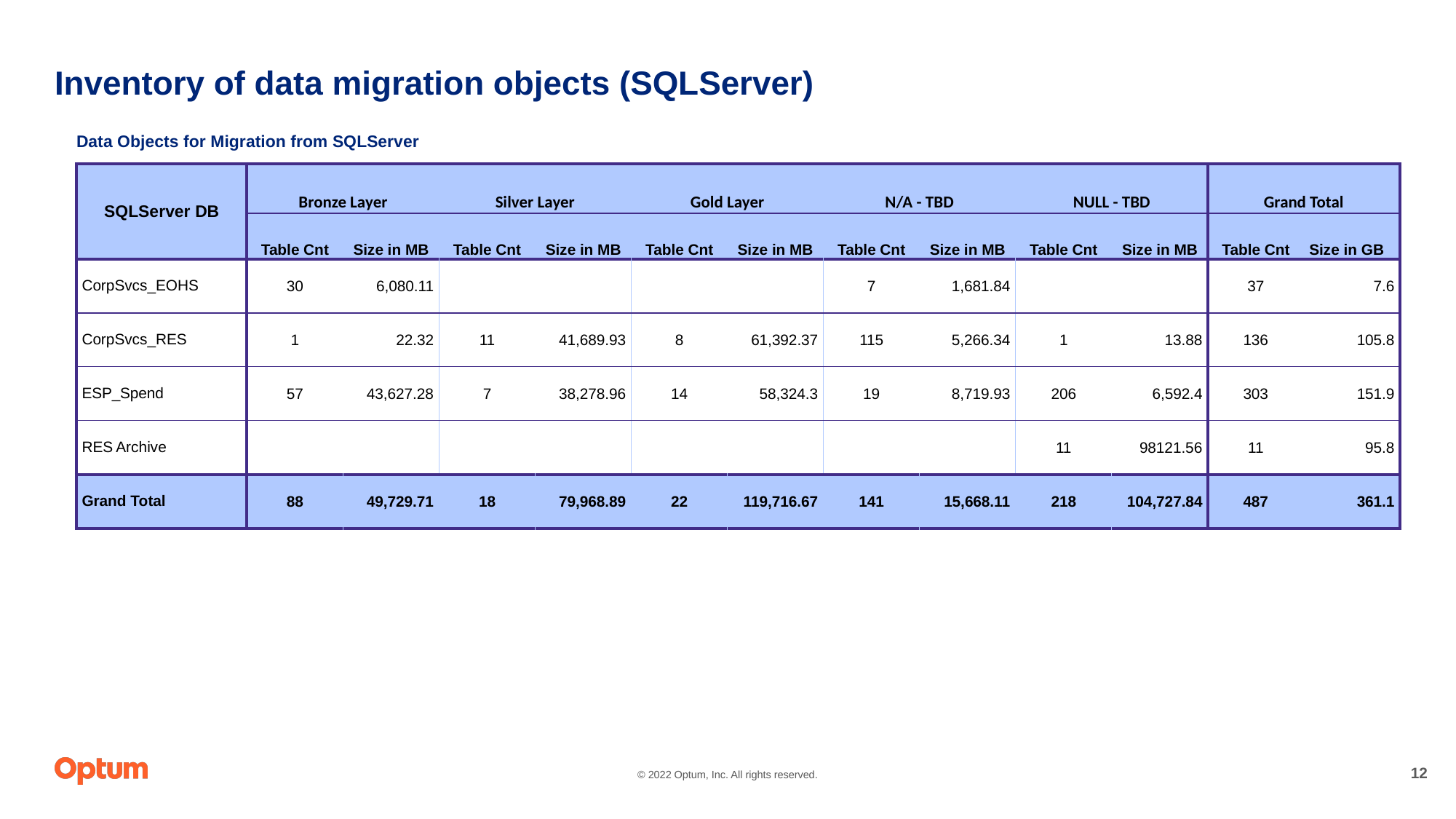

# Inventory of data migration objects (SQLServer)
Data Objects for Migration from SQLServer
| SQLServer DB | Bronze Layer |  | Silver Layer |  | Gold Layer |  | N/A - TBD |  | NULL - TBD |  | Grand Total |  |
| --- | --- | --- | --- | --- | --- | --- | --- | --- | --- | --- | --- | --- |
|  | Table Cnt | Size in MB | Table Cnt | Size in MB | Table Cnt | Size in MB | Table Cnt | Size in MB | Table Cnt | Size in MB | Table Cnt | Size in GB |
| CorpSvcs\_EOHS | 30 | 6,080.11 |  |  |  |  | 7 | 1,681.84 |  |  | 37 | 7.6 |
| CorpSvcs\_RES | 1 | 22.32 | 11 | 41,689.93 | 8 | 61,392.37 | 115 | 5,266.34 | 1 | 13.88 | 136 | 105.8 |
| ESP\_Spend | 57 | 43,627.28 | 7 | 38,278.96 | 14 | 58,324.3 | 19 | 8,719.93 | 206 | 6,592.4 | 303 | 151.9 |
| RES Archive |  |  |  |  |  |  |  |  | 11 | 98121.56 | 11 | 95.8 |
| Grand Total | 88 | 49,729.71 | 18 | 79,968.89 | 22 | 119,716.67 | 141 | 15,668.11 | 218 | 104,727.84 | 487 | 361.1 |